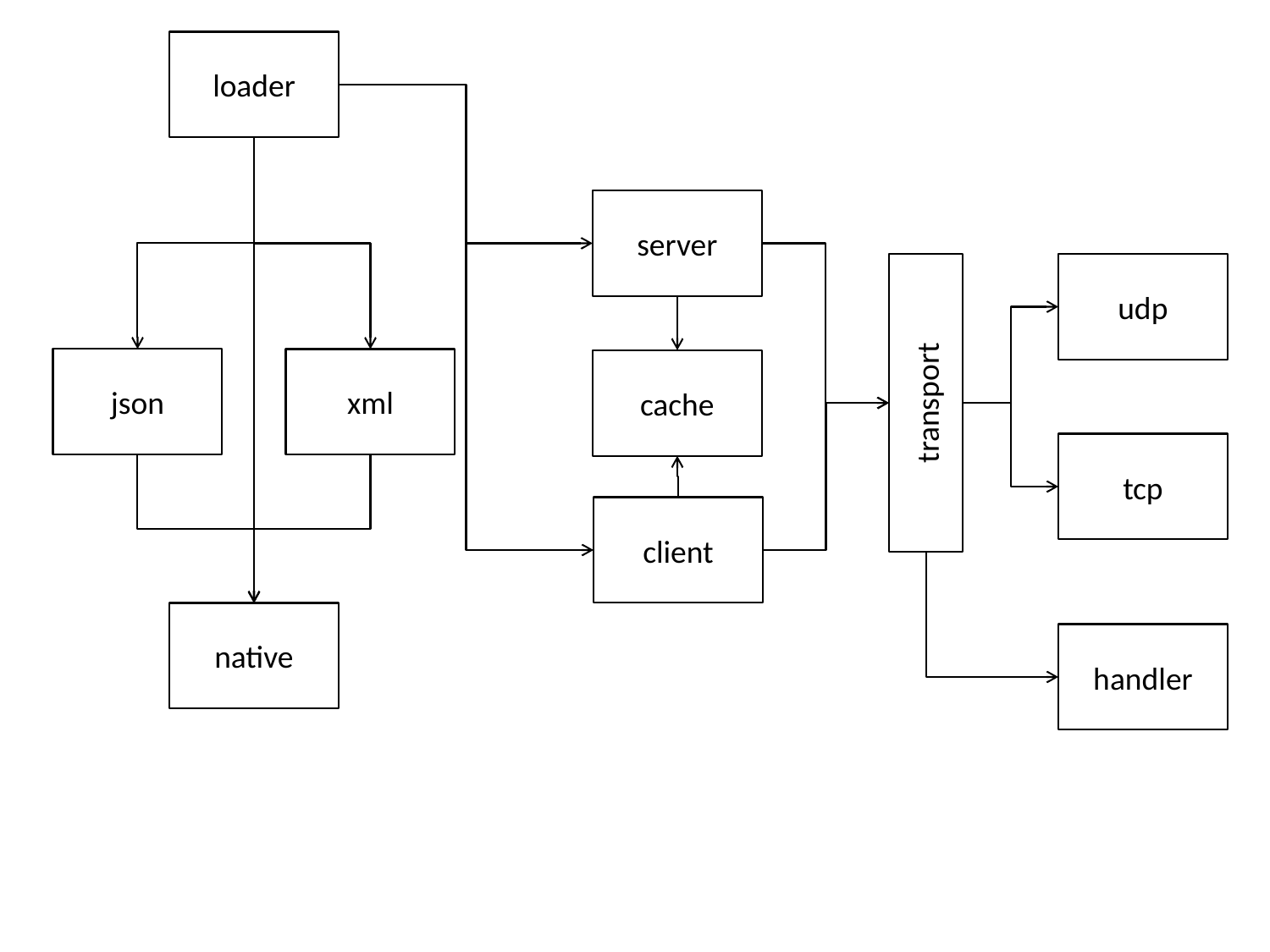

loader
server
transport
udp
json
xml
cache
tcp
client
native
handler